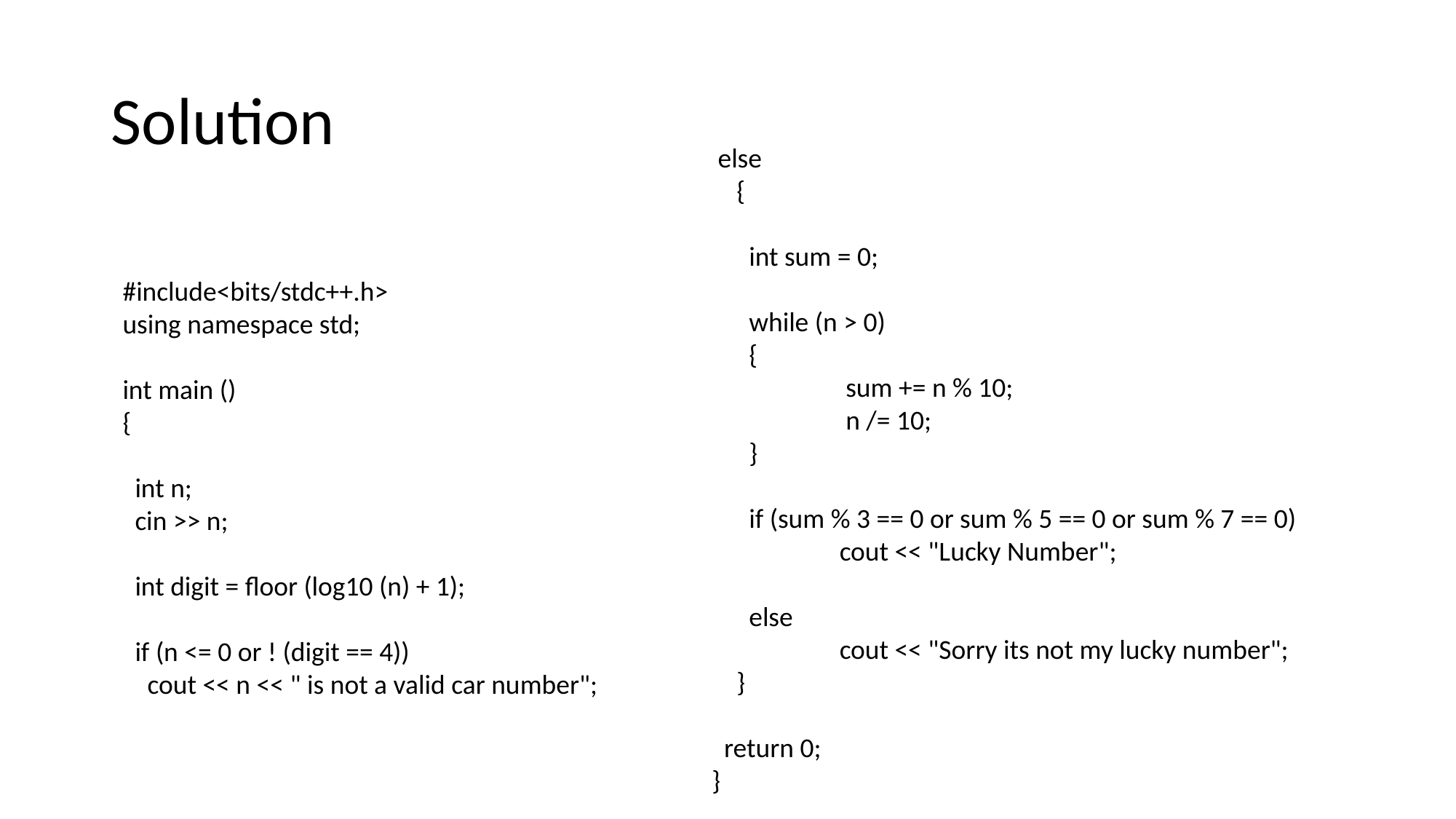

# Solution
 else
    {

      int sum = 0;

      while (n > 0)
      {
	    sum += n % 10;
	    n /= 10;
      }

      if (sum % 3 == 0 or sum % 5 == 0 or sum % 7 == 0)
	   cout << "Lucky Number";

      else
	   cout << "Sorry its not my lucky number";
    }

  return 0;
}
#include<bits/stdc++.h>
using namespace std;

int main ()
{

  int n;
  cin >> n;

  int digit = floor (log10 (n) + 1);

  if (n <= 0 or ! (digit == 4))
    cout << n << " is not a valid car number";